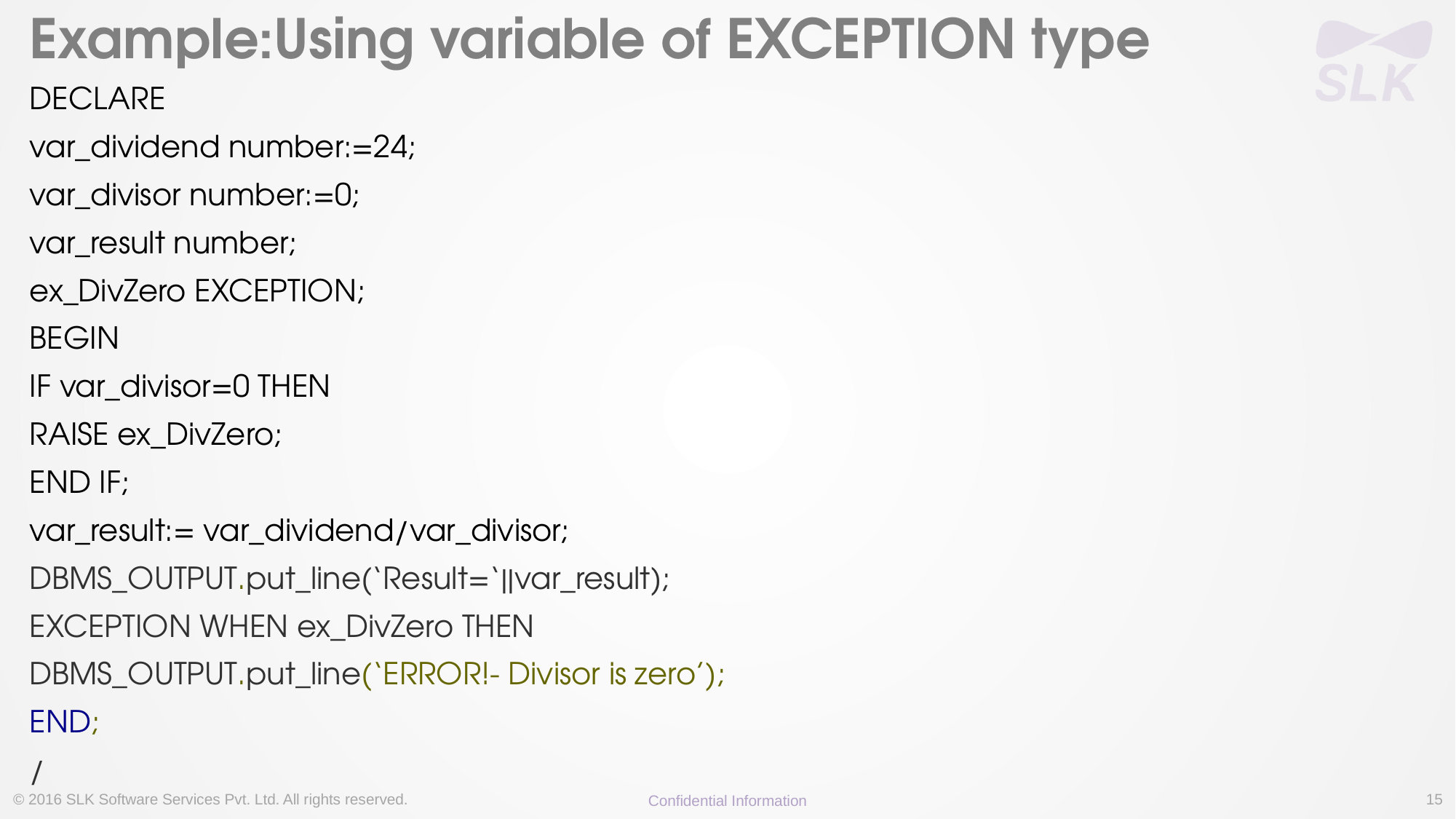

# Example:Using variable of EXCEPTION type
DECLARE
var_dividend number:=24;
var_divisor number:=0;
var_result number;
ex_DivZero EXCEPTION;
BEGIN
IF var_divisor=0 THEN
RAISE ex_DivZero;
END IF;
var_result:= var_dividend/var_divisor;
DBMS_OUTPUT.put_line(‘Result=‘||var_result);
EXCEPTION WHEN ex_DivZero THEN
DBMS_OUTPUT.put_line(‘ERROR!- Divisor is zero’);
END;
/